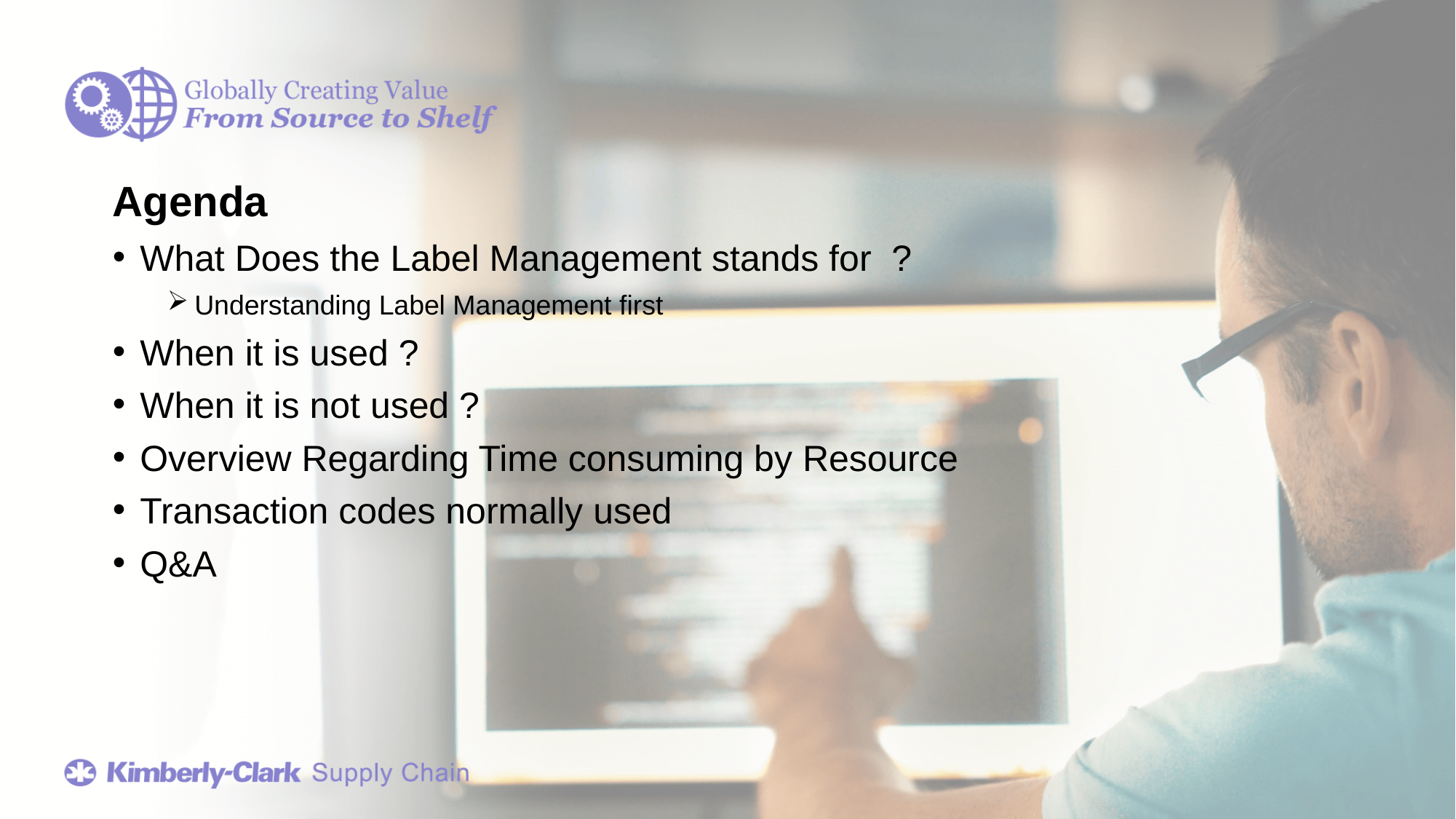

Agenda
What Does the Label Management stands for  ?
Understanding Label Management first
When it is used ?
When it is not used ?
Overview Regarding Time consuming by Resource
Transaction codes normally used
Q&A